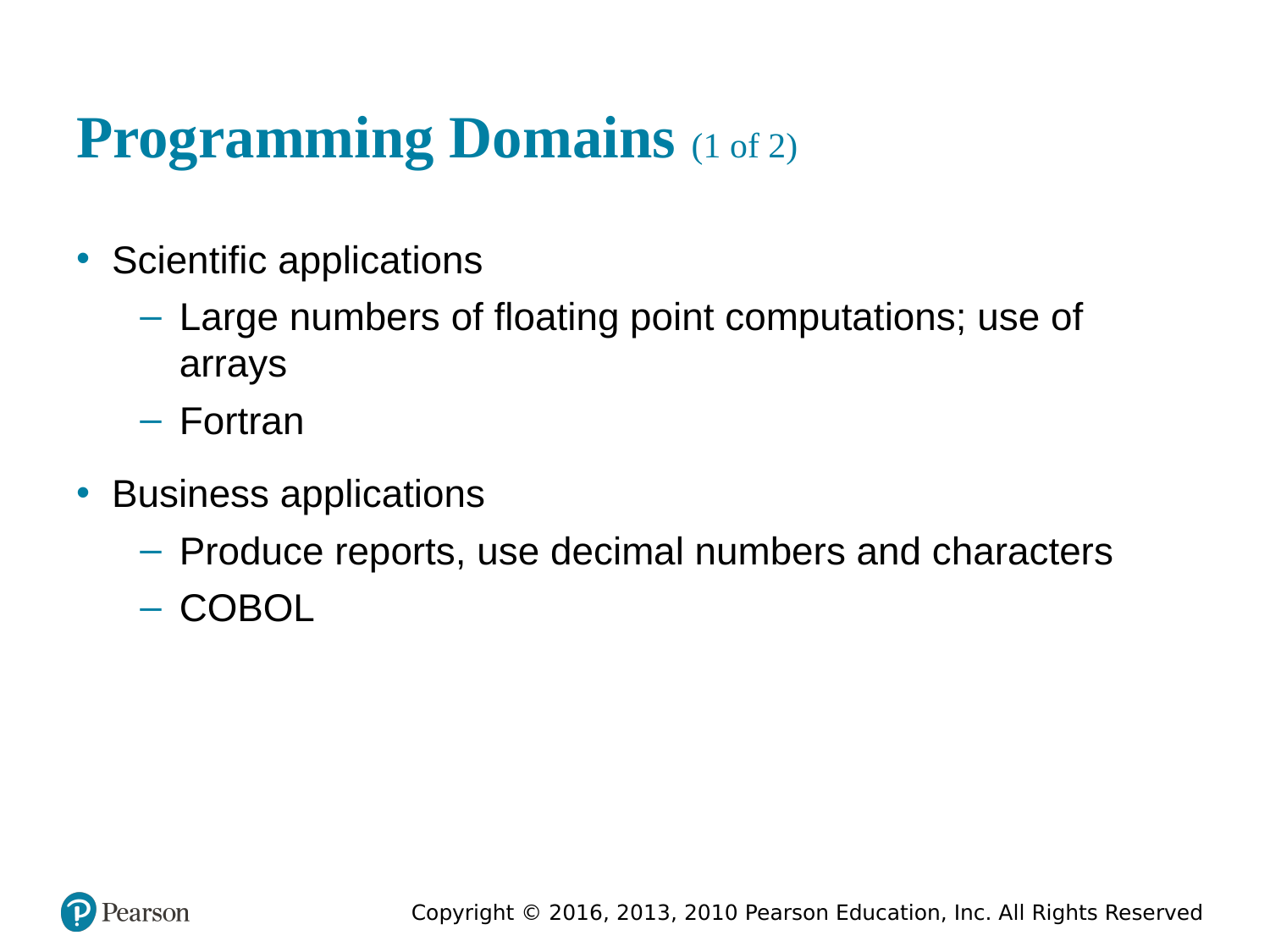

# Programming Domains (1 of 2)
Scientific applications
Large numbers of floating point computations; use of arrays
Fortran
Business applications
Produce reports, use decimal numbers and characters
COBOL